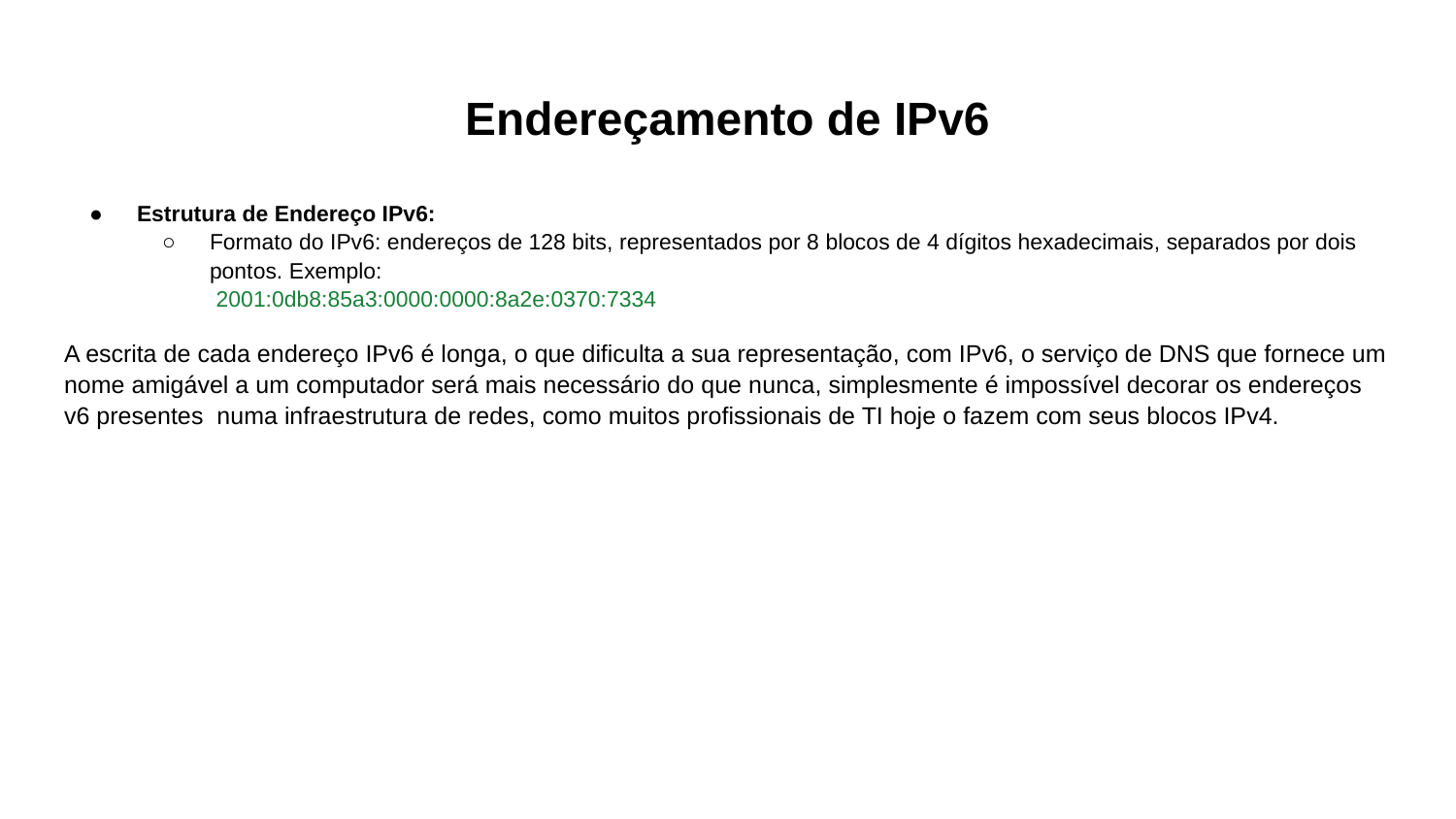

# Endereçamento de IPv6
Estrutura de Endereço IPv6:
Formato do IPv6: endereços de 128 bits, representados por 8 blocos de 4 dígitos hexadecimais, separados por dois pontos. Exemplo:
 2001:0db8:85a3:0000:0000:8a2e:0370:7334
A escrita de cada endereço IPv6 é longa, o que dificulta a sua representação, com IPv6, o serviço de DNS que fornece um nome amigável a um computador será mais necessário do que nunca, simplesmente é impossível decorar os endereços v6 presentes  numa infraestrutura de redes, como muitos profissionais de TI hoje o fazem com seus blocos IPv4.